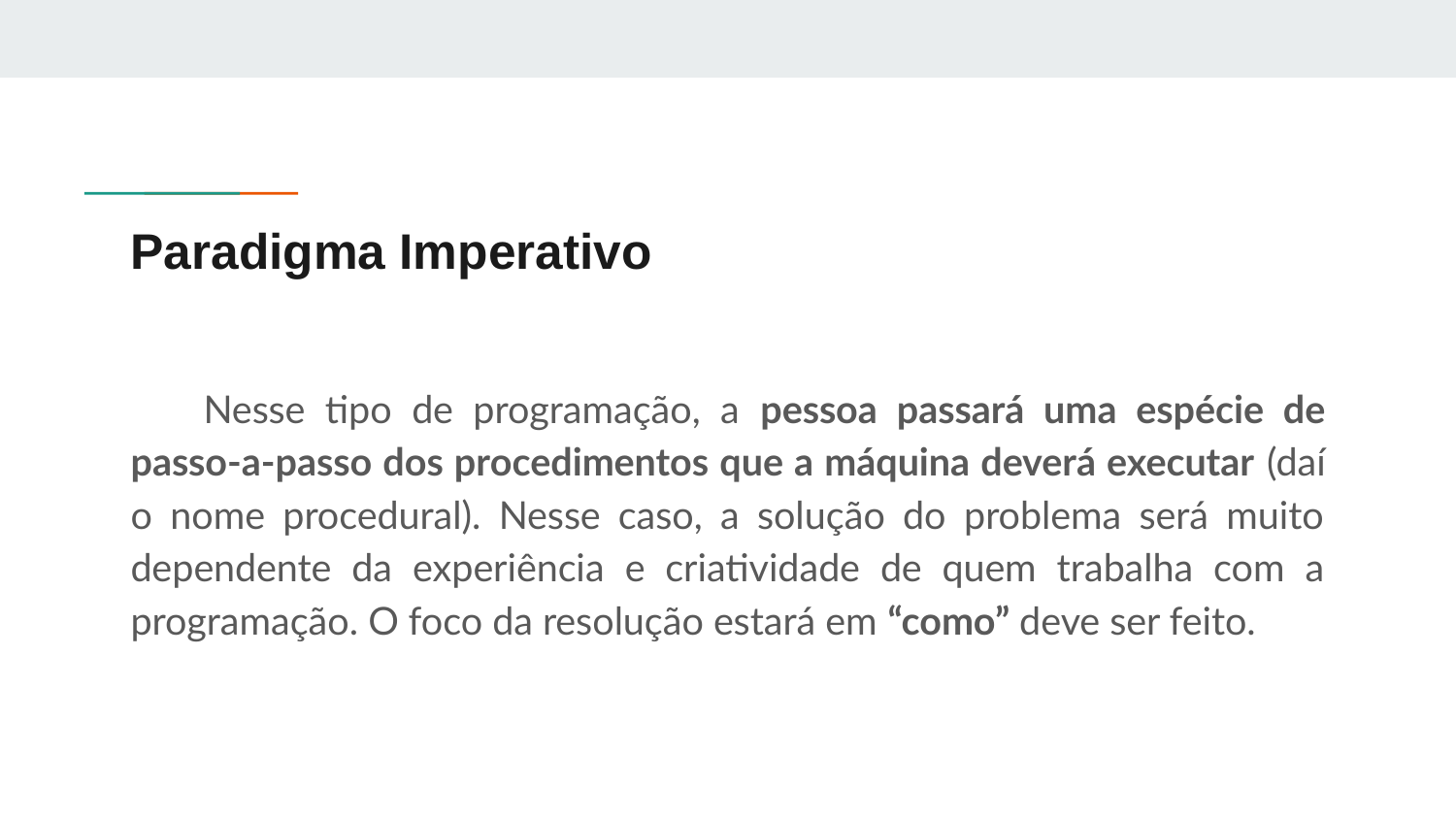

# Paradigma Imperativo

Nesse tipo de programação, a pessoa passará uma espécie de passo-a-passo dos procedimentos que a máquina deverá executar (daí o nome procedural). Nesse caso, a solução do problema será muito dependente da experiência e criatividade de quem trabalha com a programação. O foco da resolução estará em “como” deve ser feito.